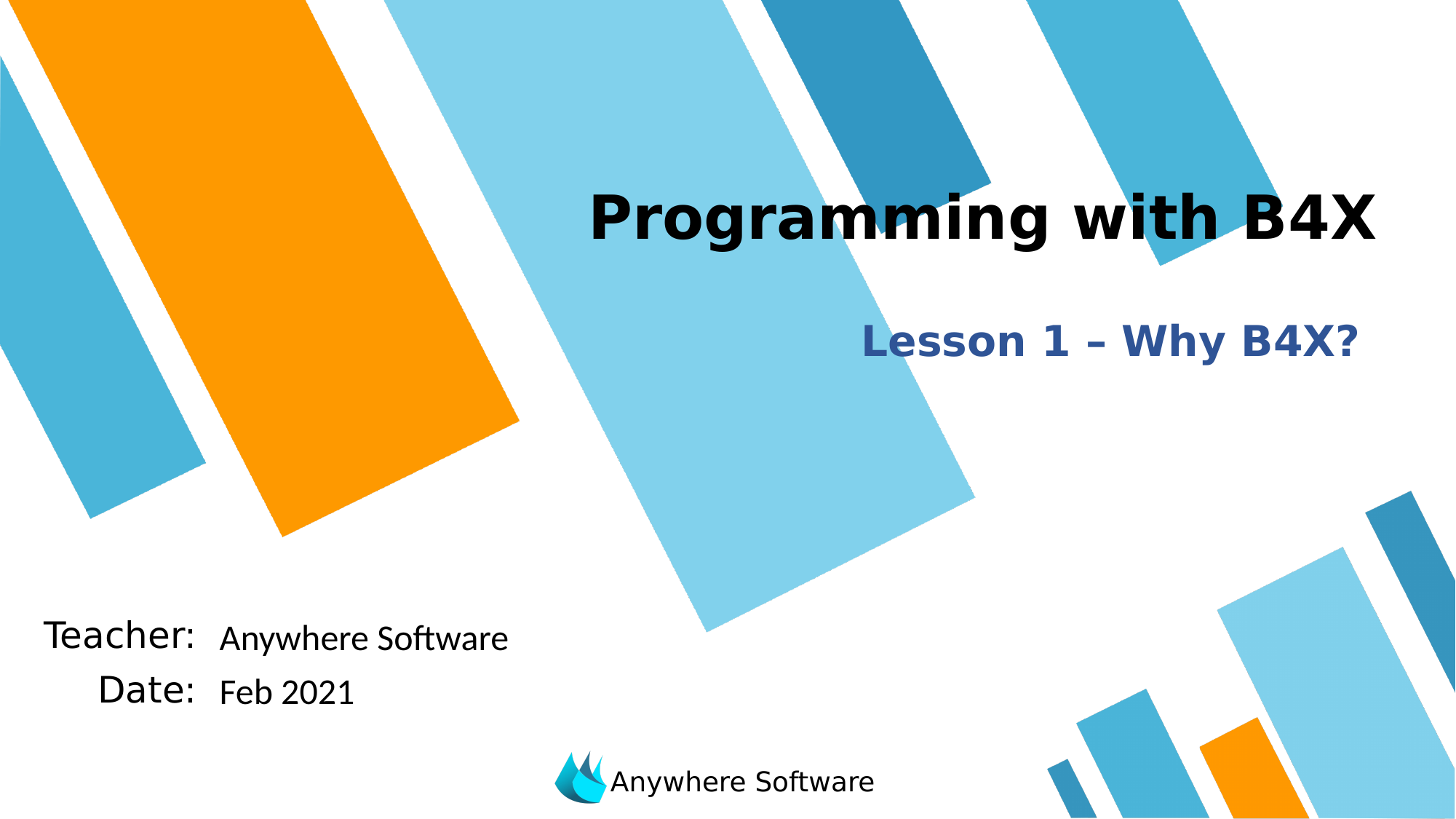

# Programming with B4X
Lesson 1 – Why B4X?
Anywhere Software
Feb 2021